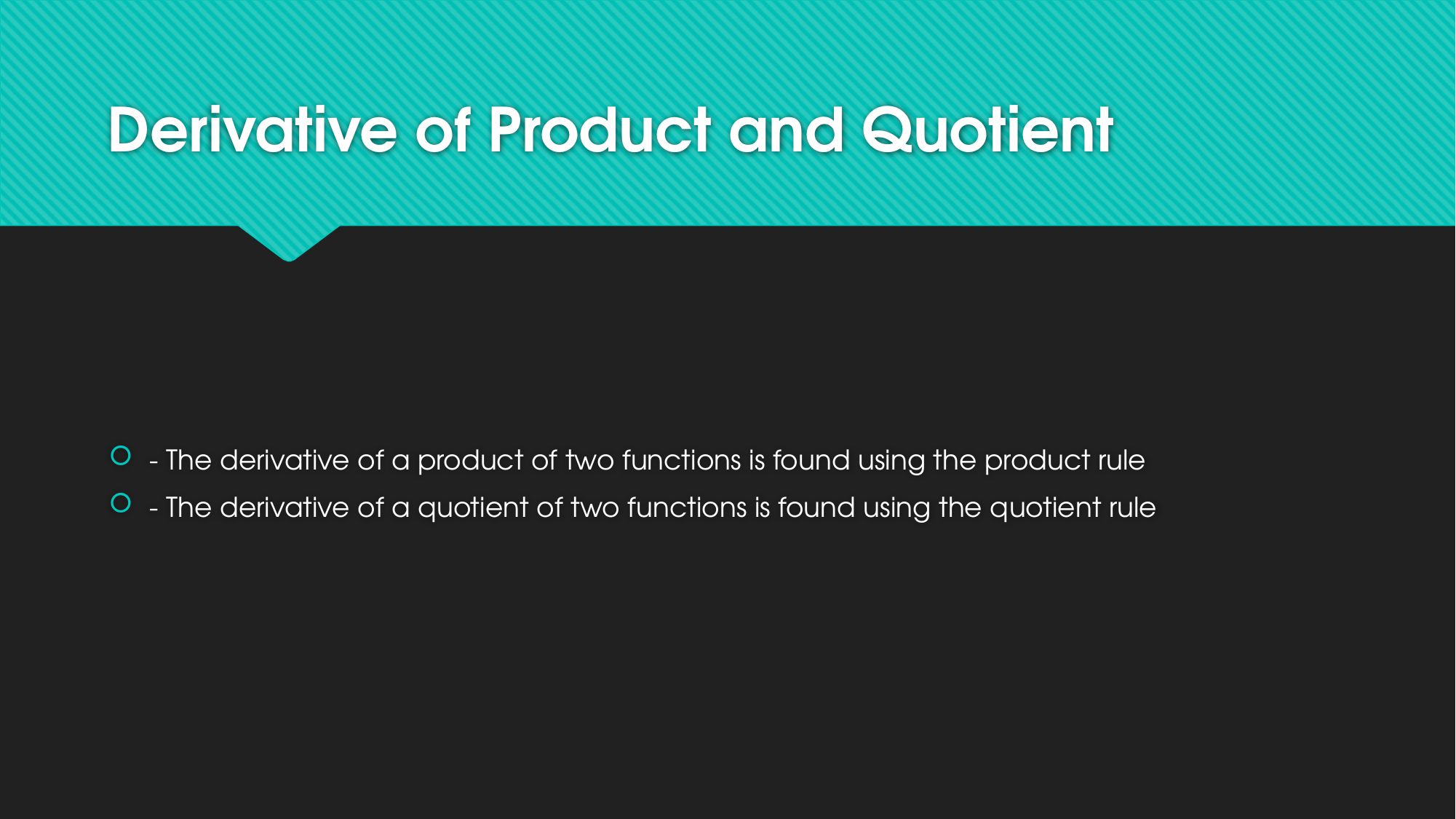

# Derivative of Product and Quotient
- The derivative of a product of two functions is found using the product rule
- The derivative of a quotient of two functions is found using the quotient rule